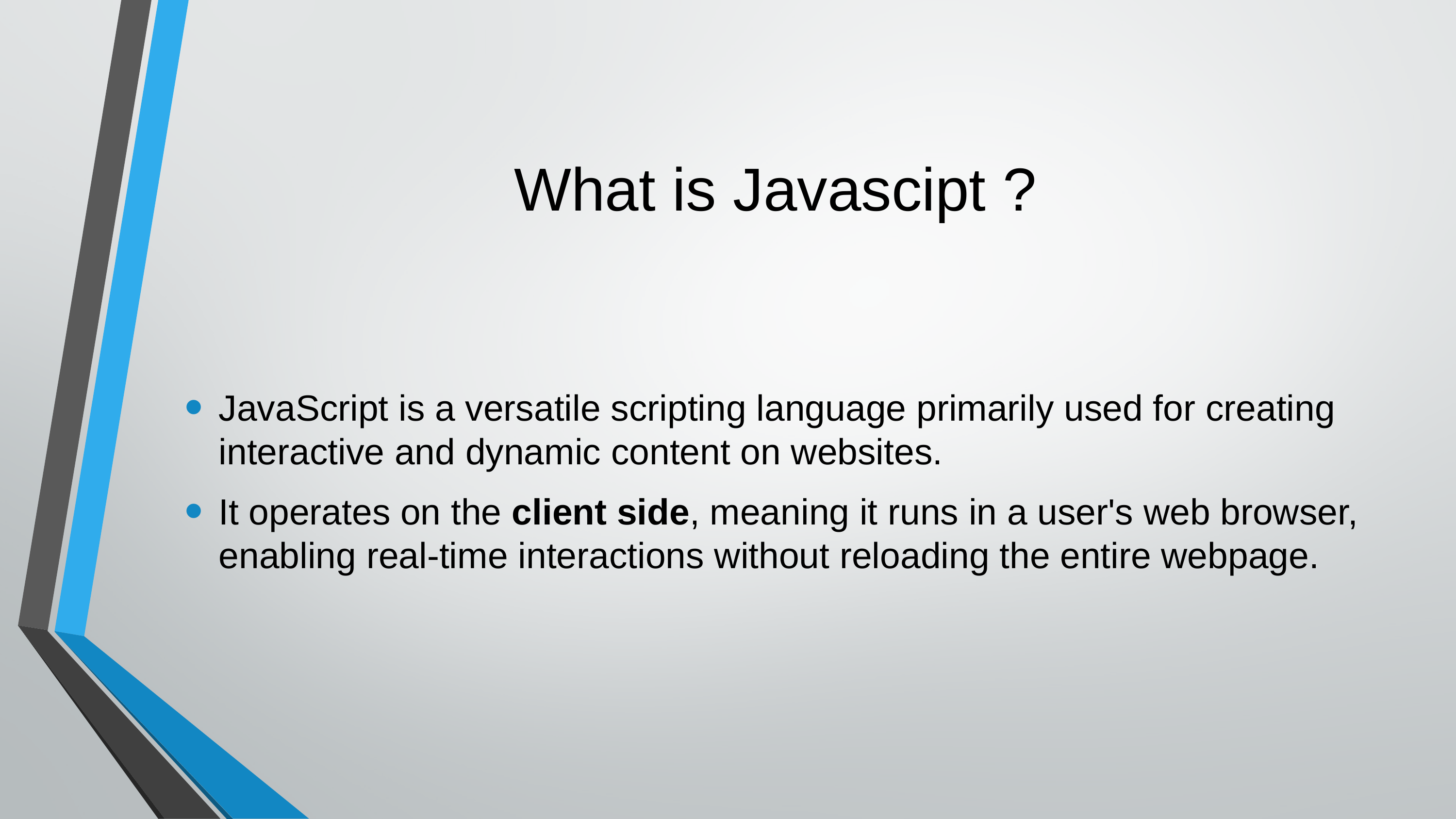

# What is Javascipt ?
JavaScript is a versatile scripting language primarily used for creating interactive and dynamic content on websites.
It operates on the client side, meaning it runs in a user's web browser, enabling real-time interactions without reloading the entire webpage.